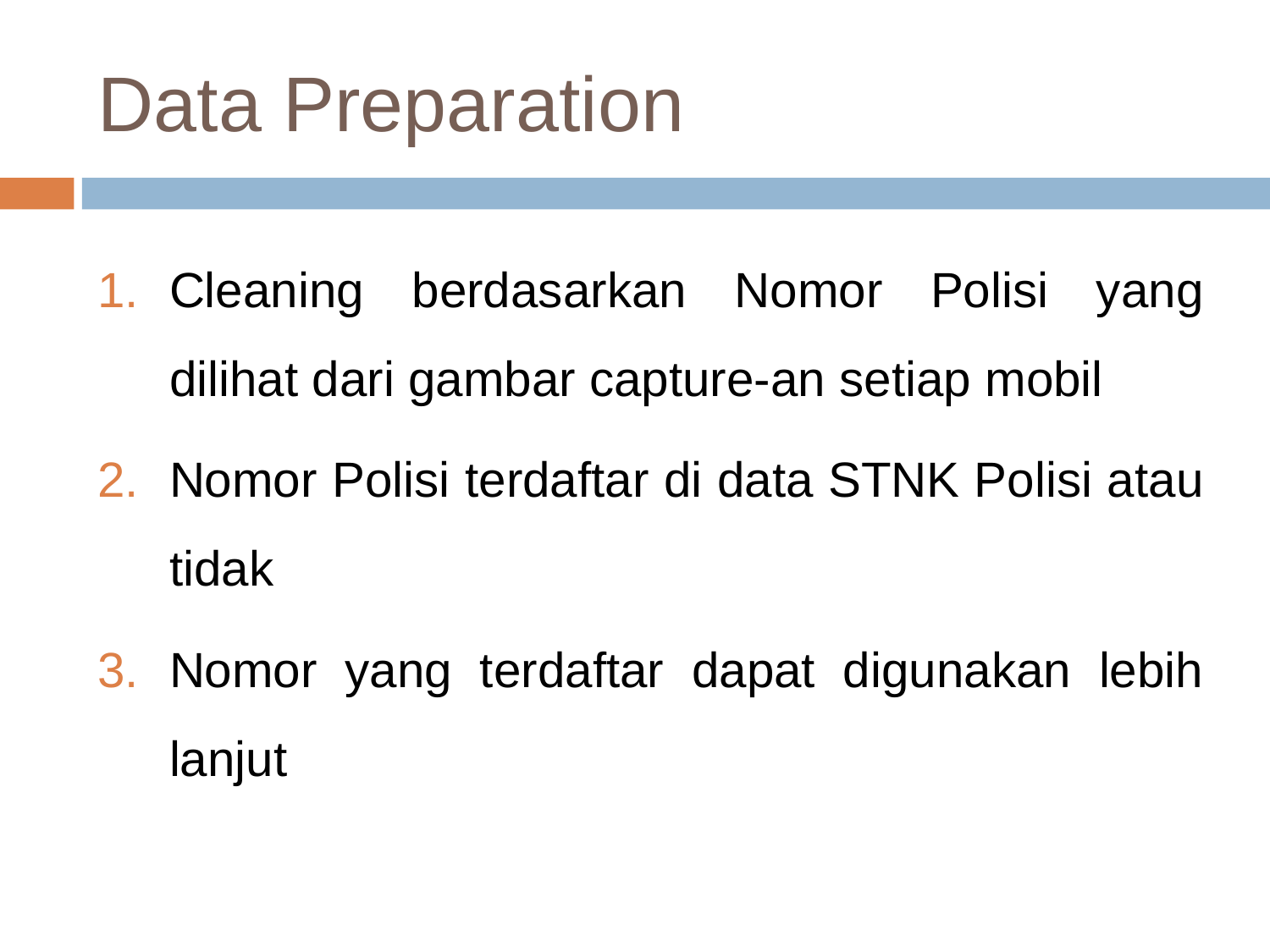

# Data Preparation
Cleaning berdasarkan Nomor Polisi yang dilihat dari gambar capture-an setiap mobil
Nomor Polisi terdaftar di data STNK Polisi atau tidak
Nomor yang terdaftar dapat digunakan lebih lanjut